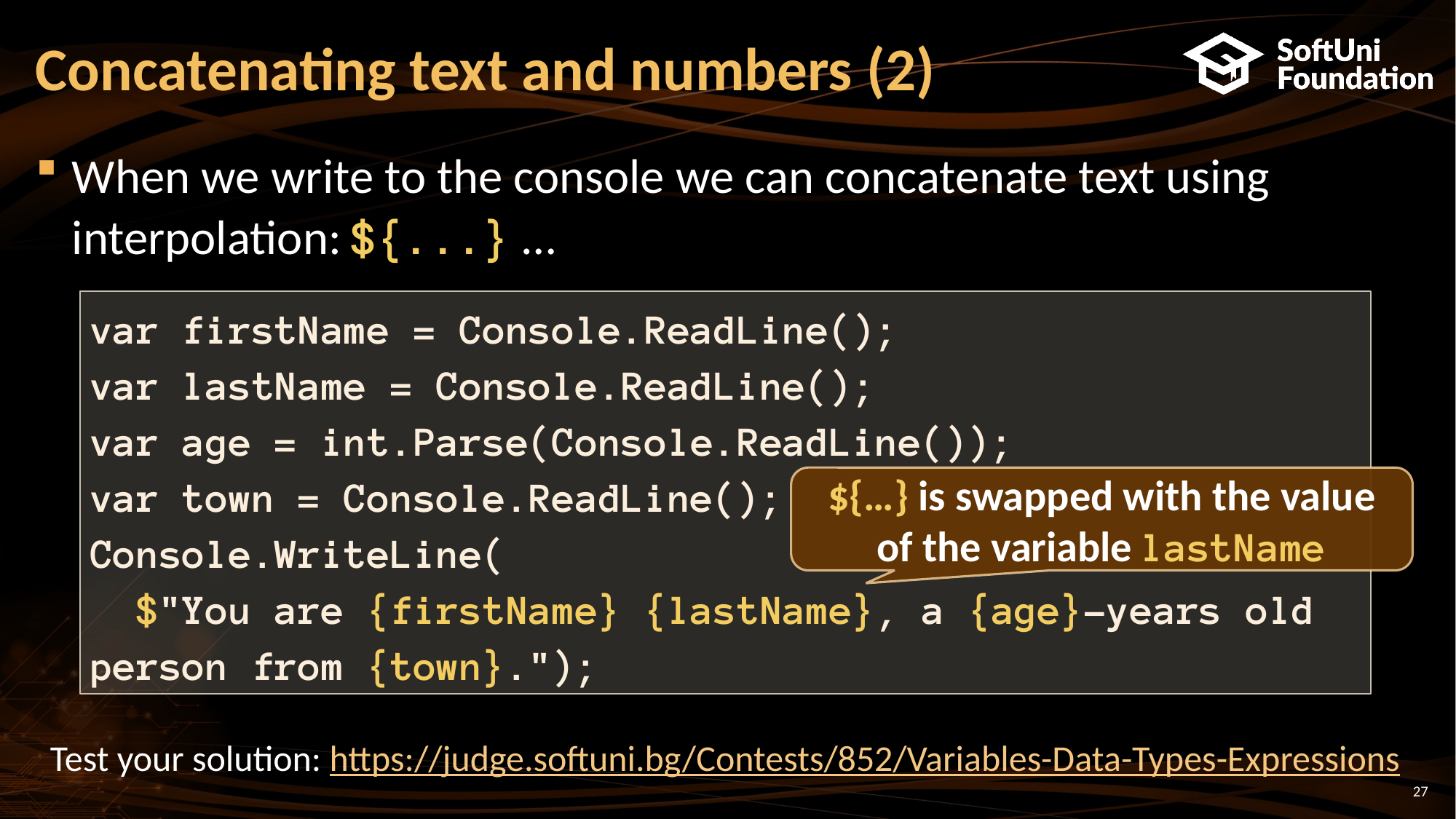

# Concatenating text and numbers (2)
When we write to the console we can concatenate text using interpolation: ${...} …
var firstName = Console.ReadLine();
var lastName = Console.ReadLine();
var age = int.Parse(Console.ReadLine());
var town = Console.ReadLine();
Console.WriteLine(
  $"You are {firstName} {lastName}, a {age}-years old person from {town}.");
${…} is swapped with the value of the variable lastName
Test your solution: https://judge.softuni.bg/Contests/852/Variables-Data-Types-Expressions
27